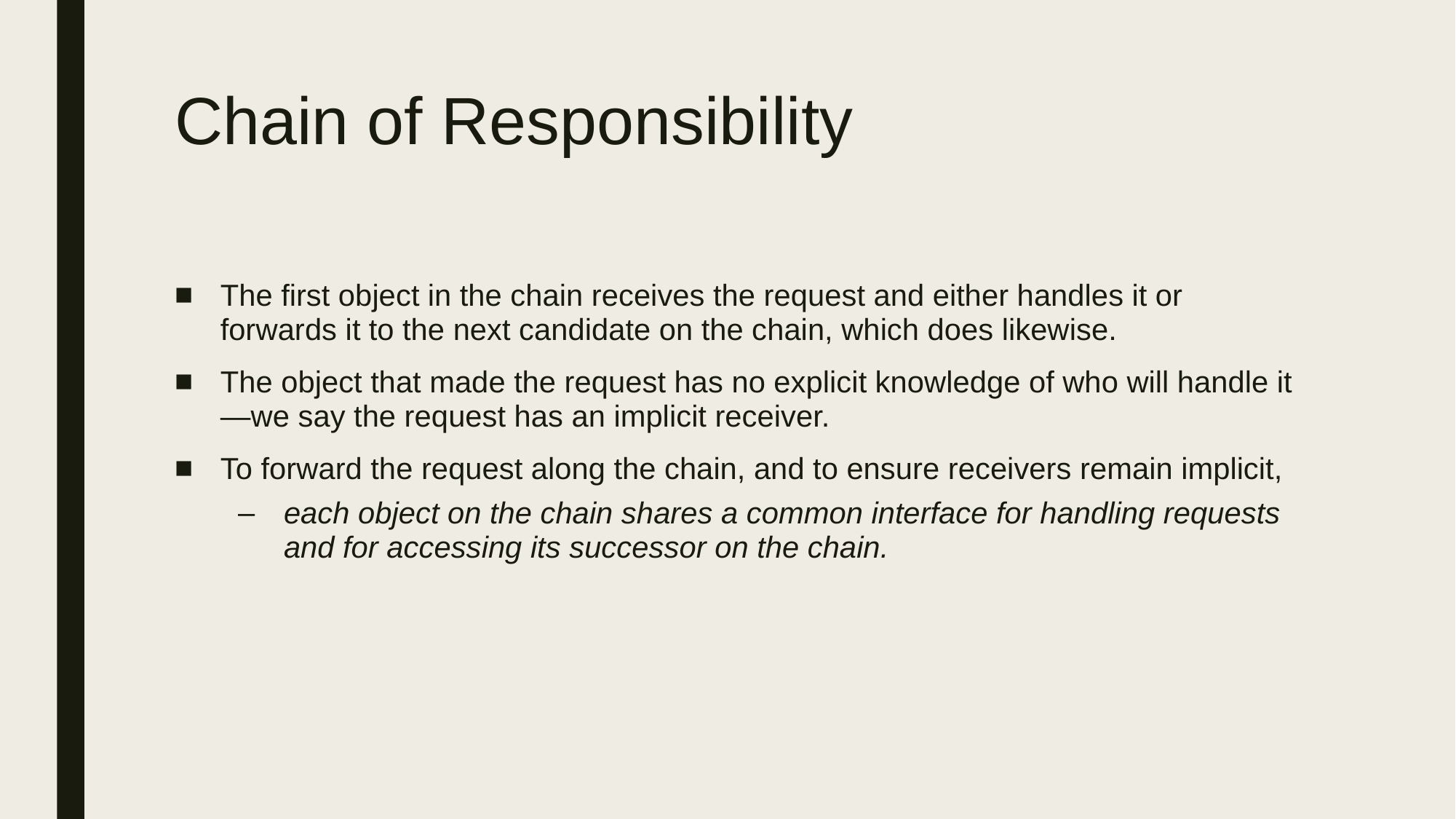

# Chain of Responsibility
The first object in the chain receives the request and either handles it or forwards it to the next candidate on the chain, which does likewise.
The object that made the request has no explicit knowledge of who will handle it—we say the request has an implicit receiver.
To forward the request along the chain, and to ensure receivers remain implicit,
each object on the chain shares a common interface for handling requests and for accessing its successor on the chain.